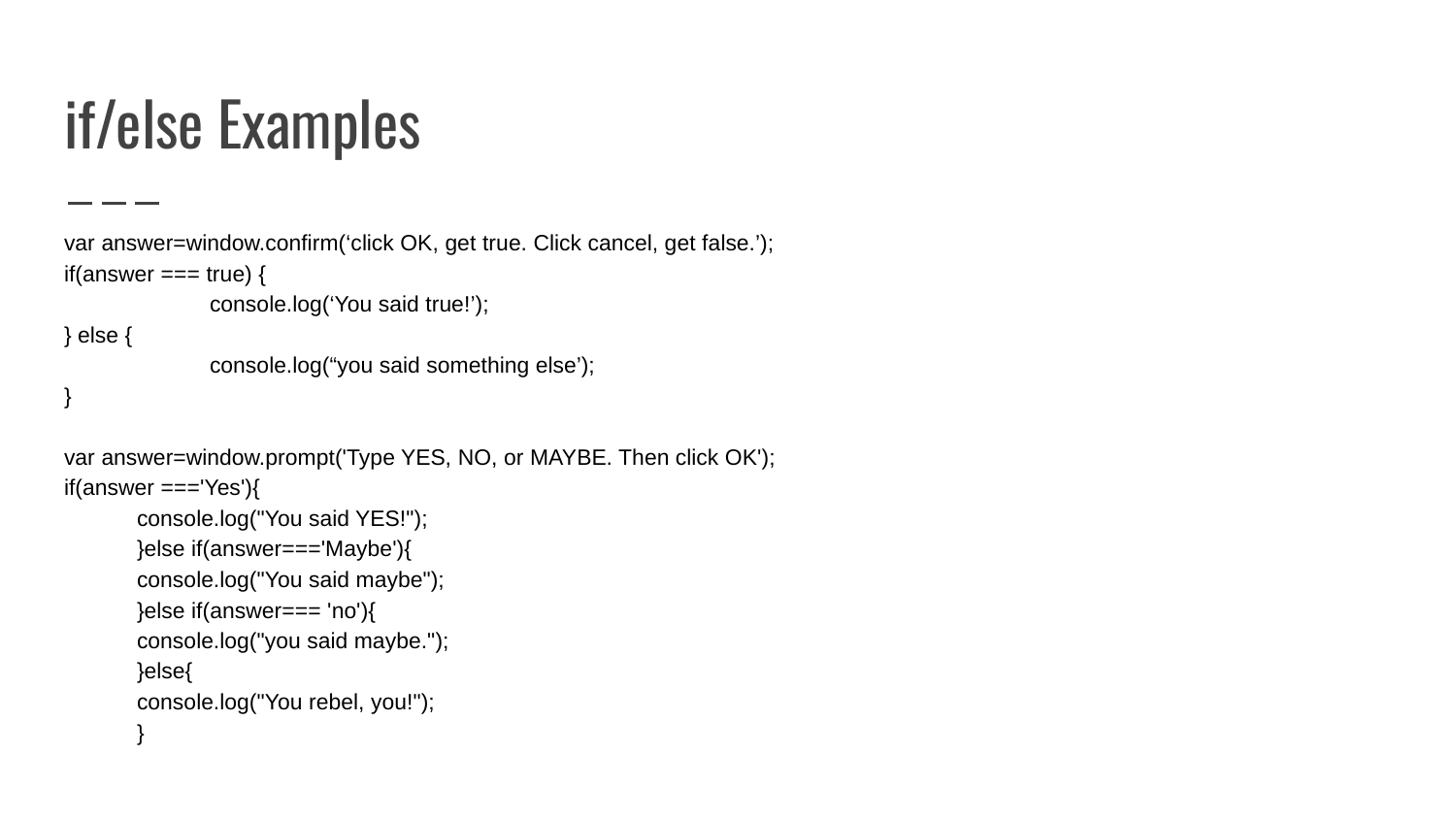

# if/else Examples
var answer=window.confirm(‘click OK, get true. Click cancel, get false.’);
if(answer === true) {
	console.log(‘You said true!’);
} else {
	console.log(“you said something else’);
}

var answer=window.prompt('Type YES, NO, or MAYBE. Then click OK');
if(answer ==='Yes'){
console.log("You said YES!");
}else if(answer==='Maybe'){
console.log("You said maybe");
}else if(answer=== 'no'){
console.log("you said maybe.");
}else{
console.log("You rebel, you!");
}